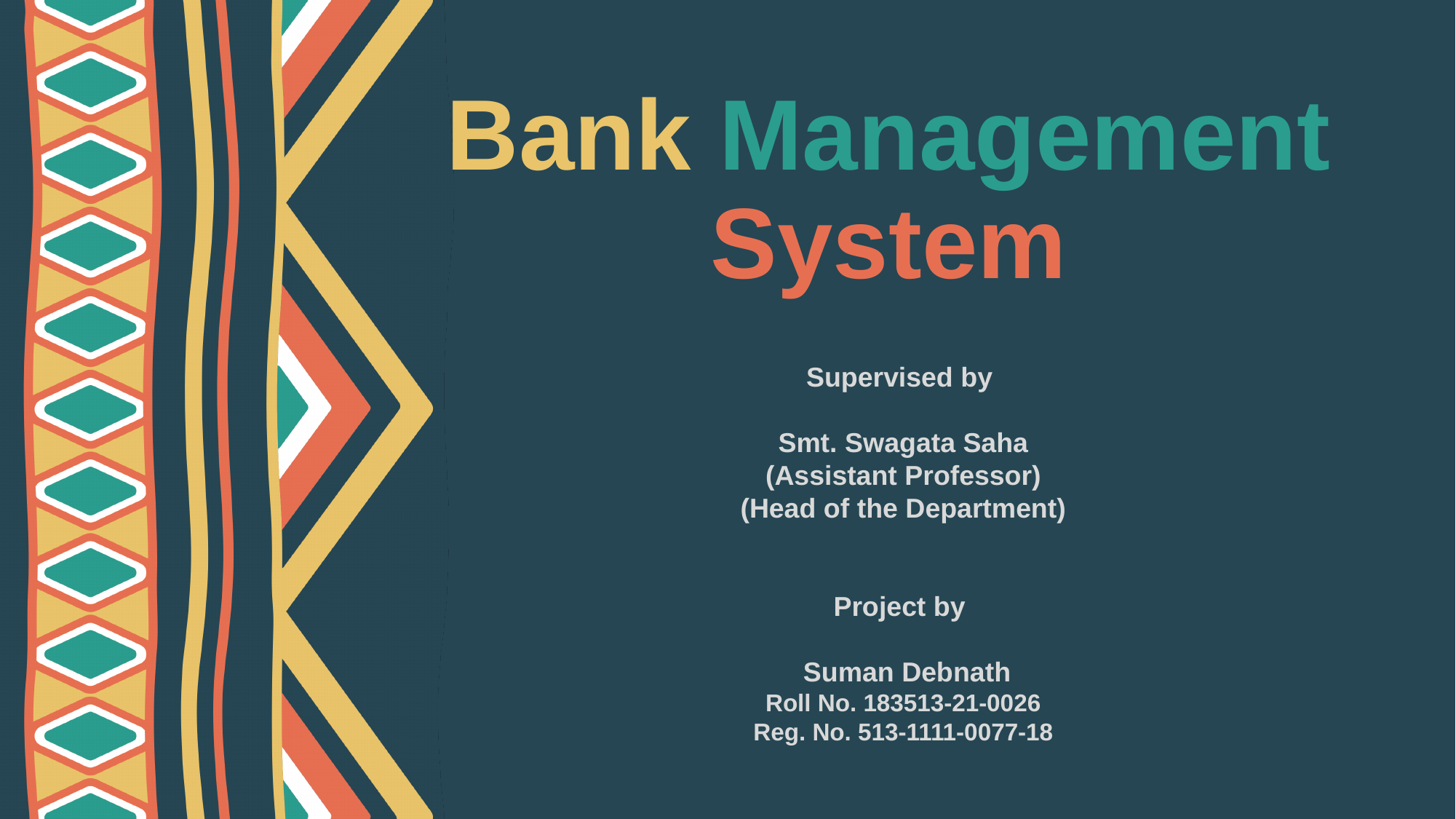

# Bank Management System
Supervised by

 Smt. Swagata Saha
(Assistant Professor)
(Head of the Department)

Project by

 Suman Debnath
Roll No. 183513-21-0026
Reg. No. 513-1111-0077-18